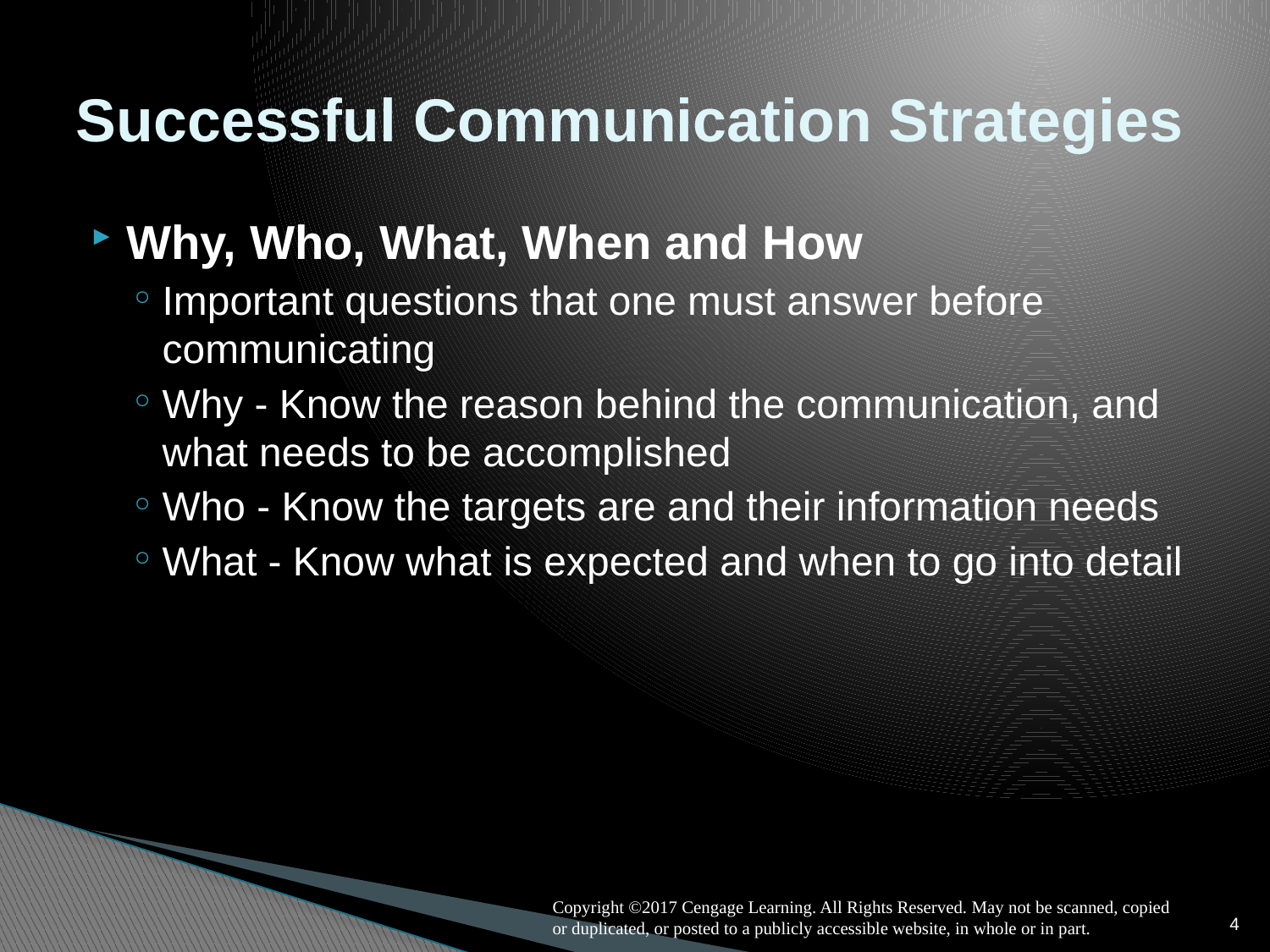

# Successful Communication Strategies
Why, Who, What, When and How
Important questions that one must answer before communicating
Why - Know the reason behind the communication, and what needs to be accomplished
Who - Know the targets are and their information needs
What - Know what is expected and when to go into detail

4